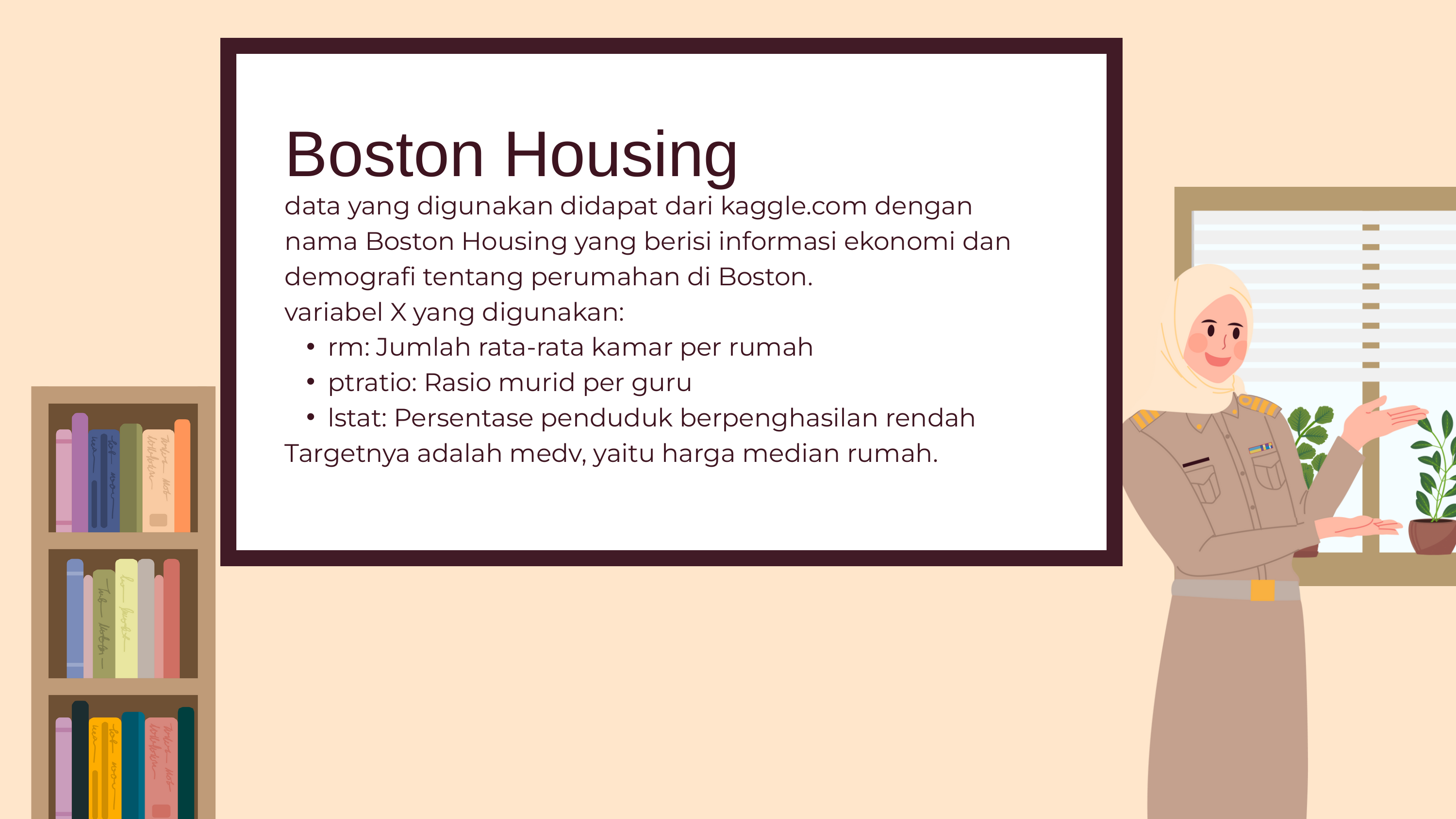

Boston Housing
data yang digunakan didapat dari kaggle.com dengan nama Boston Housing yang berisi informasi ekonomi dan demografi tentang perumahan di Boston.
variabel X yang digunakan:
rm: Jumlah rata-rata kamar per rumah
ptratio: Rasio murid per guru
lstat: Persentase penduduk berpenghasilan rendah
Targetnya adalah medv, yaitu harga median rumah.